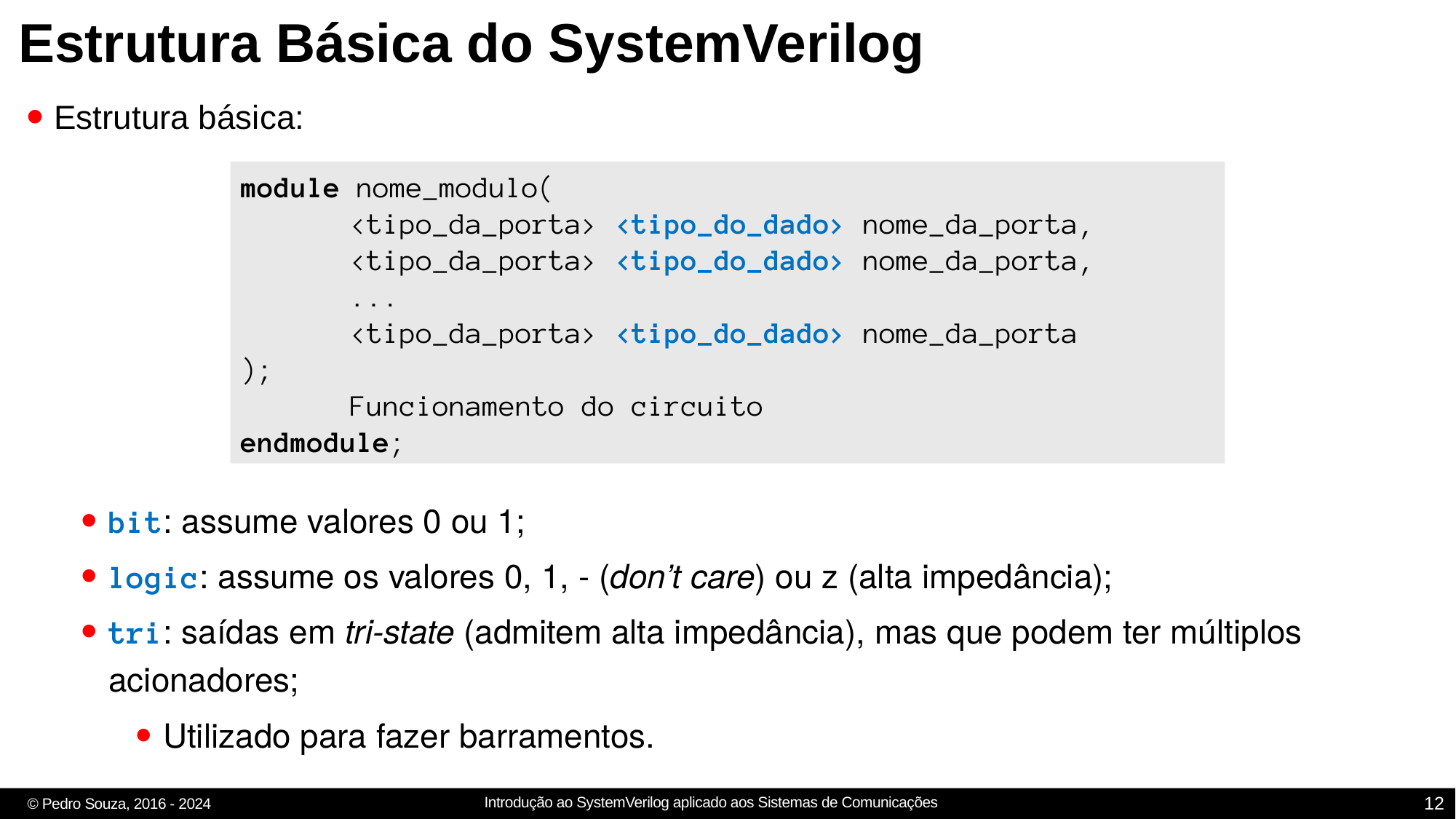

# Estrutura Básica do SystemVerilog
Estrutura básica:
module nome_modulo(
	<tipo_da_porta> <tipo_do_dado> nome_da_porta,
	<tipo_da_porta> <tipo_do_dado> nome_da_porta,
	...
	<tipo_da_porta> <tipo_do_dado> nome_da_porta
);
	Funcionamento do circuito
endmodule;
bit: assume valores 0 ou 1;
logic: assume os valores 0, 1, - (don’t care) ou z (alta impedância);
tri: saídas em tri-state (admitem alta impedância), mas que podem ter múltiplos acionadores;
Utilizado para fazer barramentos.
12